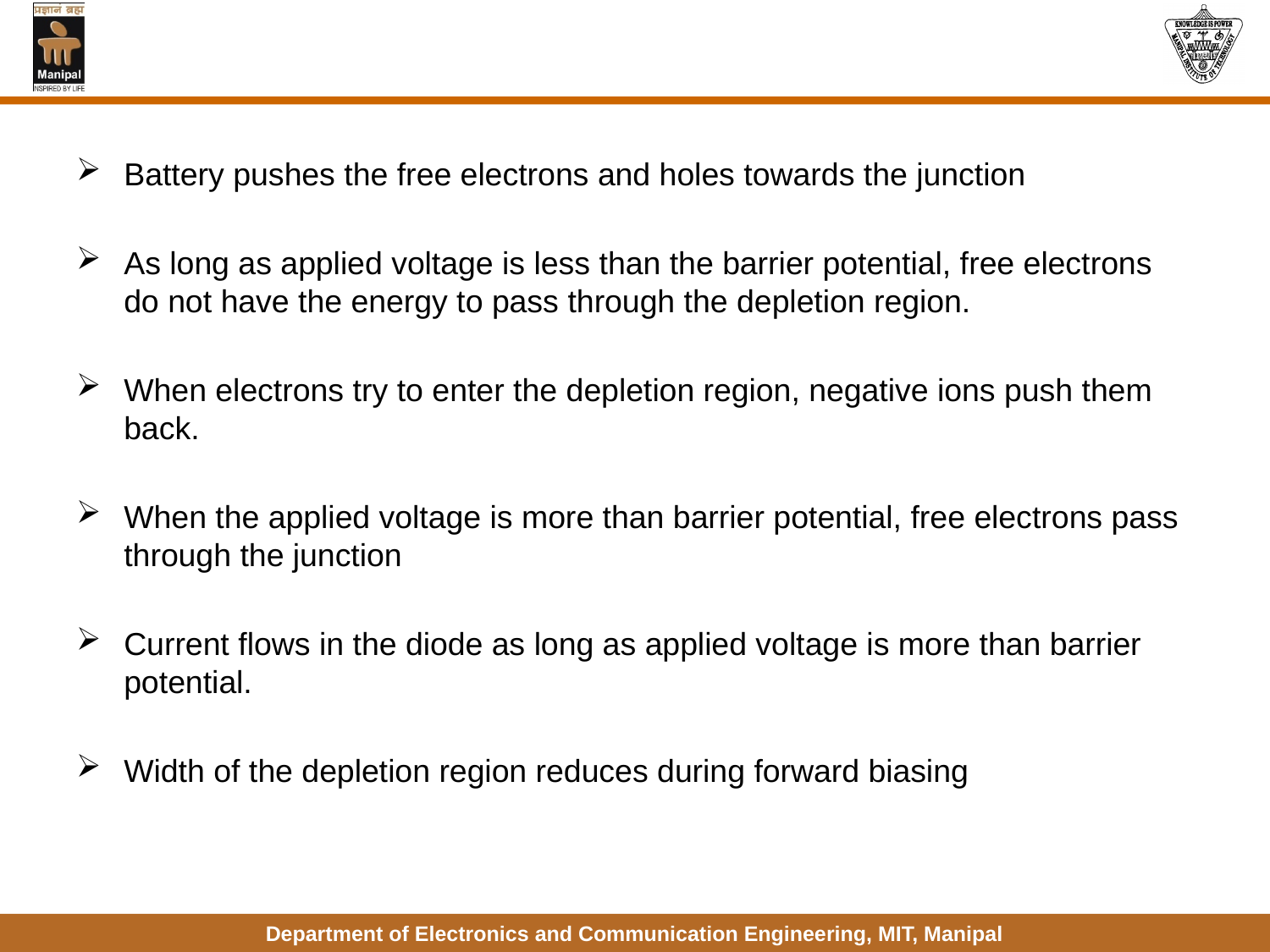

Battery pushes the free electrons and holes towards the junction

As long as applied voltage is less than the barrier potential, free electrons do not have the energy to pass through the depletion region.

When electrons try to enter the depletion region, negative ions push them back.

When the applied voltage is more than barrier potential, free electrons pass through the junction

Current flows in the diode as long as applied voltage is more than barrier potential.

Width of the depletion region reduces during forward biasing